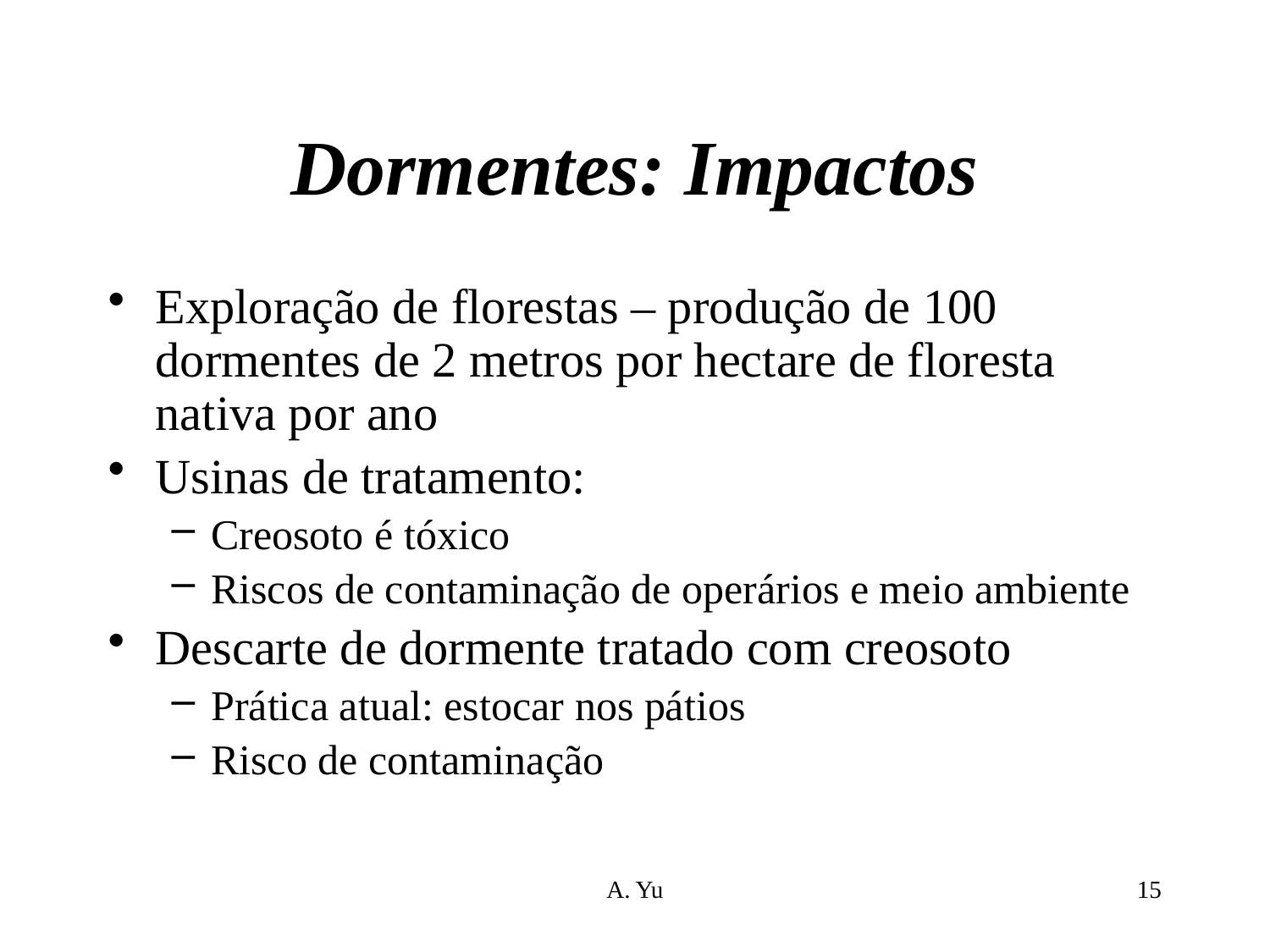

# Dormentes: Impactos
Exploração de florestas – produção de 100 dormentes de 2 metros por hectare de floresta nativa por ano
Usinas de tratamento:
Creosoto é tóxico
Riscos de contaminação de operários e meio ambiente
Descarte de dormente tratado com creosoto
Prática atual: estocar nos pátios
Risco de contaminação
A. Yu
15